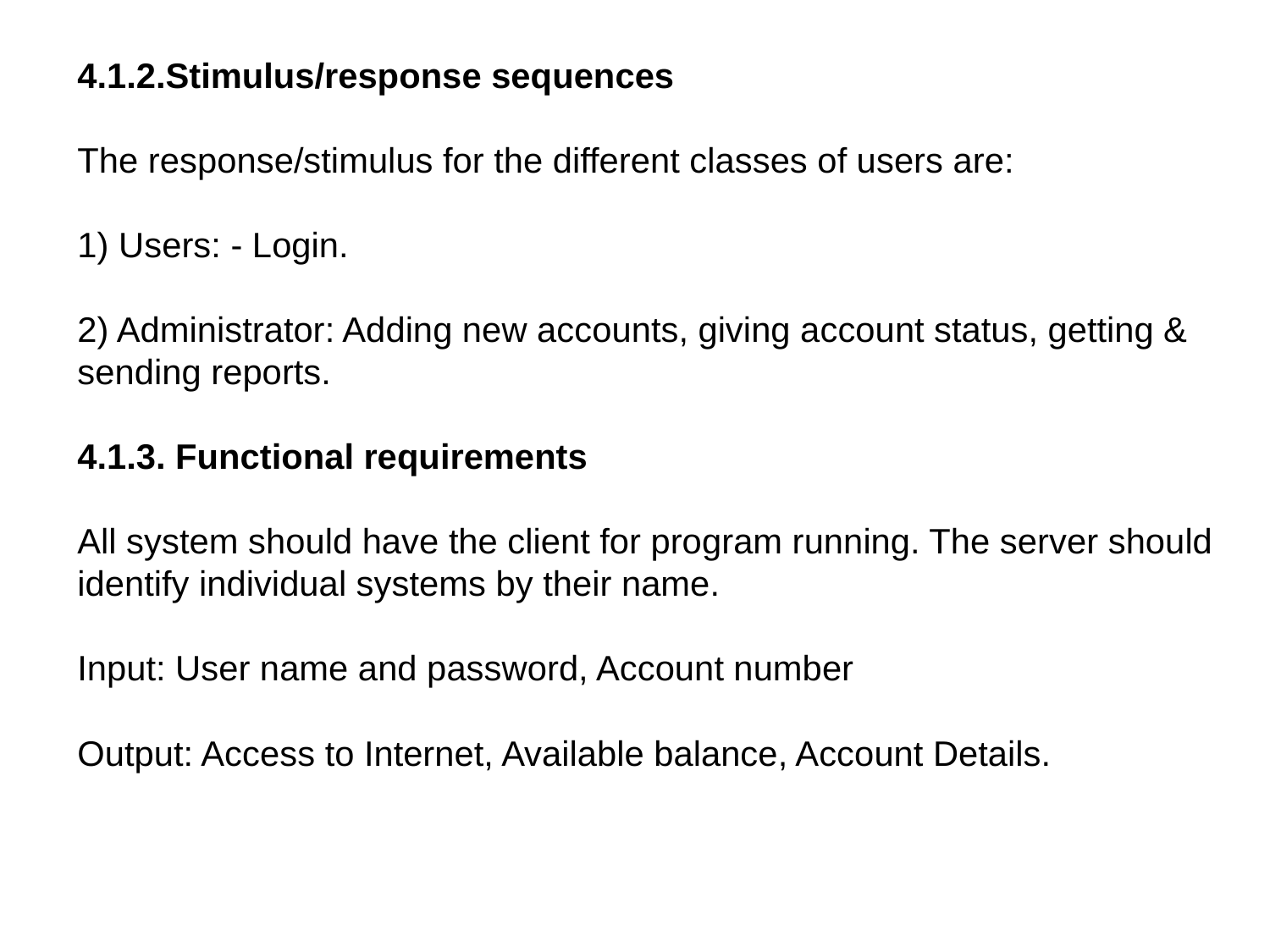

4.1.2.Stimulus/response sequences

The response/stimulus for the different classes of users are:

1) Users: - Login.

2) Administrator: Adding new accounts, giving account status, getting & sending reports.

4.1.3. Functional requirements

All system should have the client for program running. The server should identify individual systems by their name.

Input: User name and password, Account number

Output: Access to Internet, Available balance, Account Details.